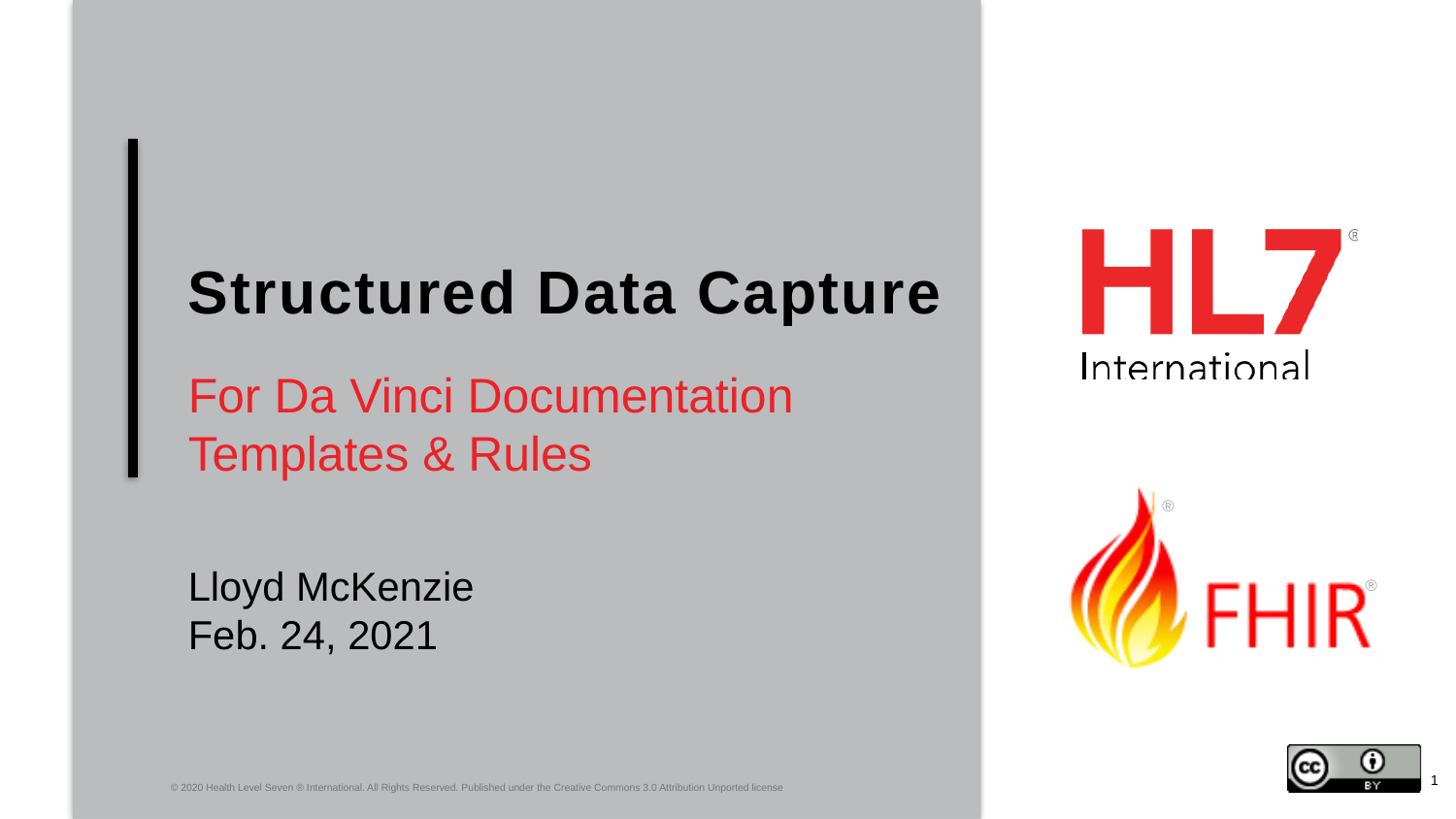

# Structured Data Capture
For Da Vinci Documentation Templates & Rules
Lloyd McKenzie
Feb. 24, 2021
1
© 2020 Health Level Seven ® International. All Rights Reserved. Published under the Creative Commons 3.0 Attribution Unported license